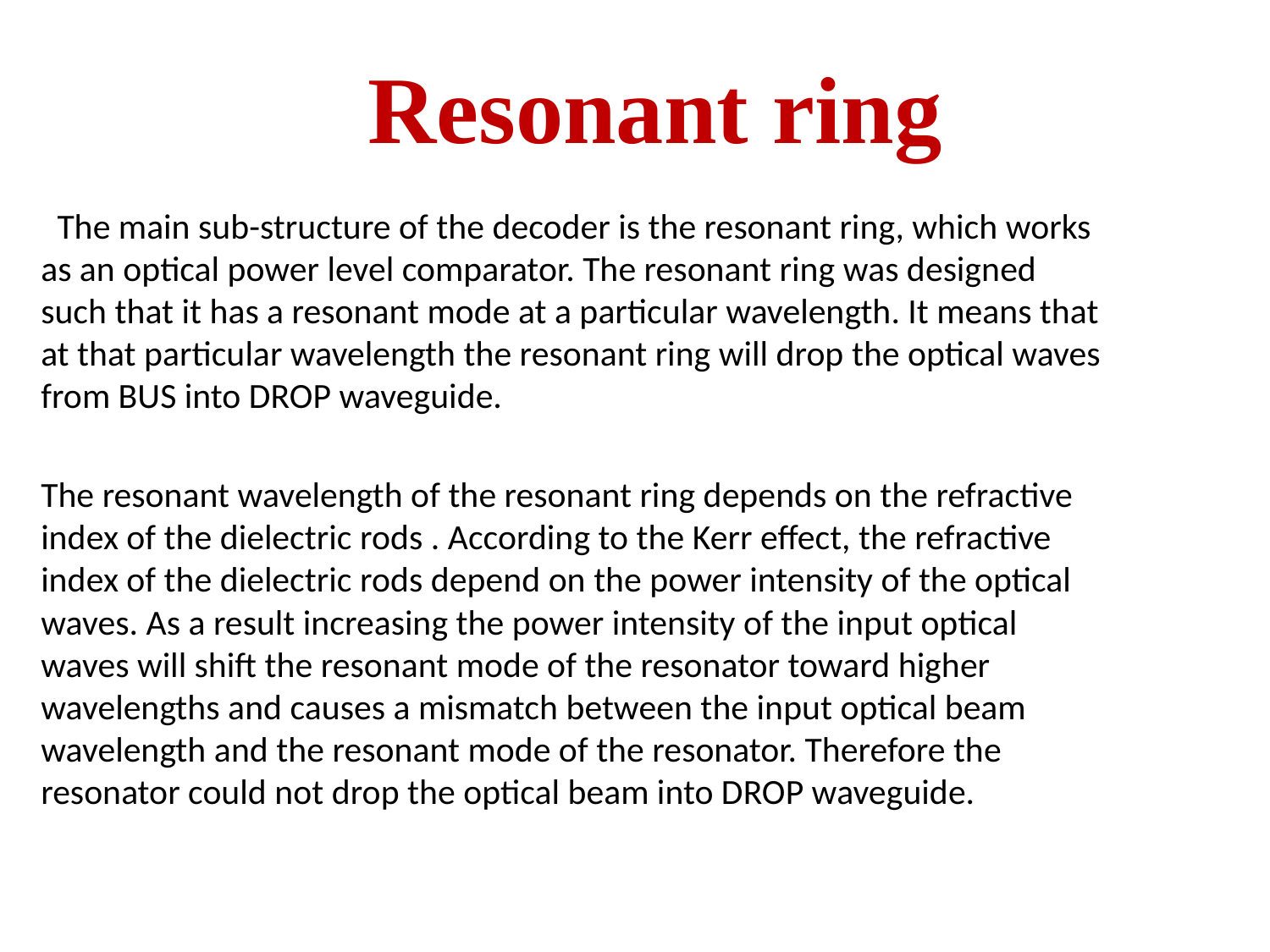

Resonant ring
#

  The main sub-structure of the decoder is the resonant ring, which works as an optical power level comparator. The resonant ring was designed such that it has a resonant mode at a particular wavelength. It means that at that particular wavelength the resonant ring will drop the optical waves from BUS into DROP waveguide.

The resonant wavelength of the resonant ring depends on the refractive index of the dielectric rods . According to the Kerr effect, the refractive index of the dielectric rods depend on the power intensity of the optical waves. As a result increasing the power intensity of the input optical waves will shift the resonant mode of the resonator toward higher wavelengths and causes a mismatch between the input optical beam wavelength and the resonant mode of the resonator. Therefore the resonator could not drop the optical beam into DROP waveguide.